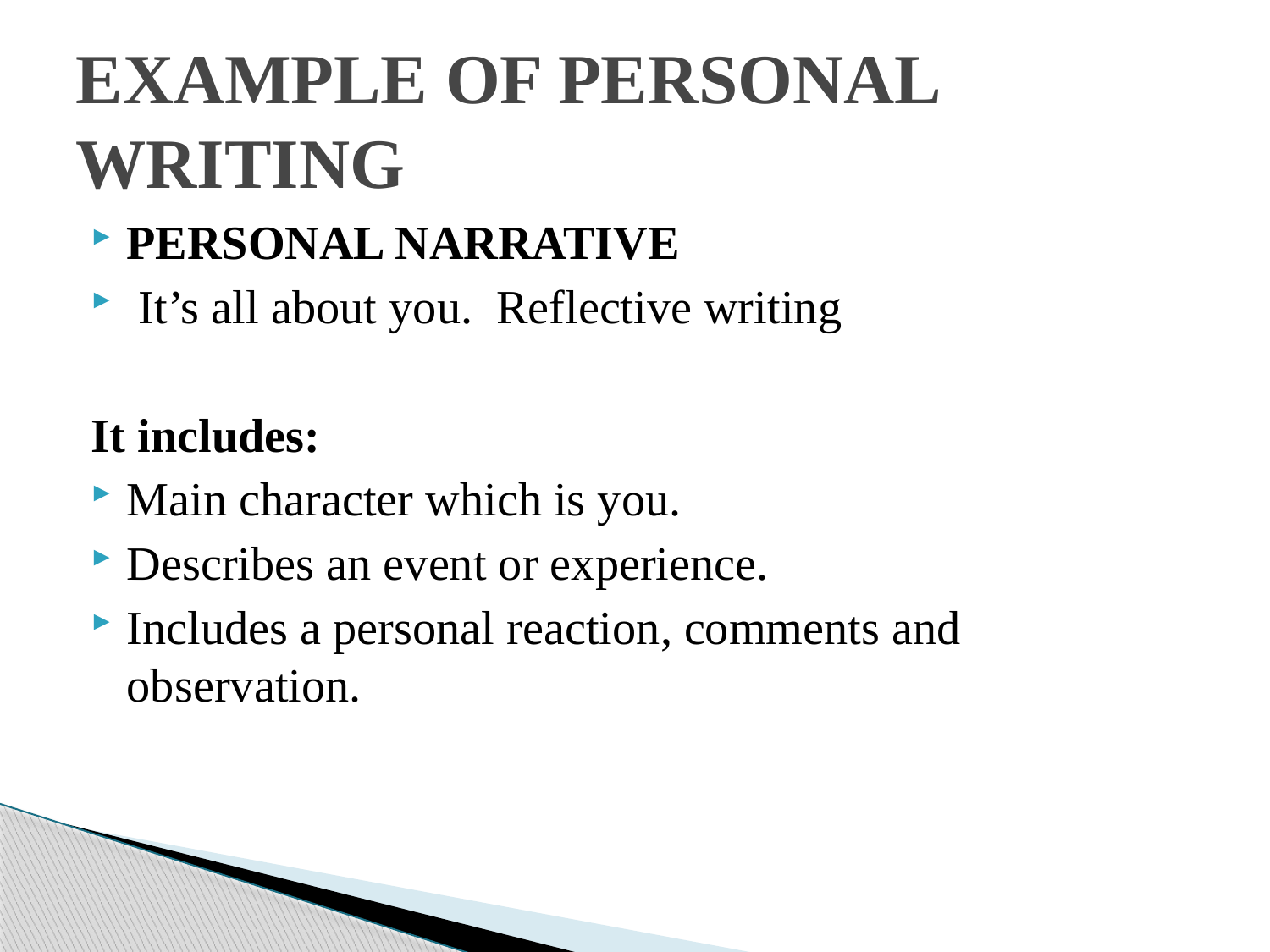

# EXAMPLE OF PERSONAL WRITING
PERSONAL NARRATIVE
 It’s all about you.  Reflective writing

It includes:
Main character which is you.
Describes an event or experience.
Includes a personal reaction, comments and observation.